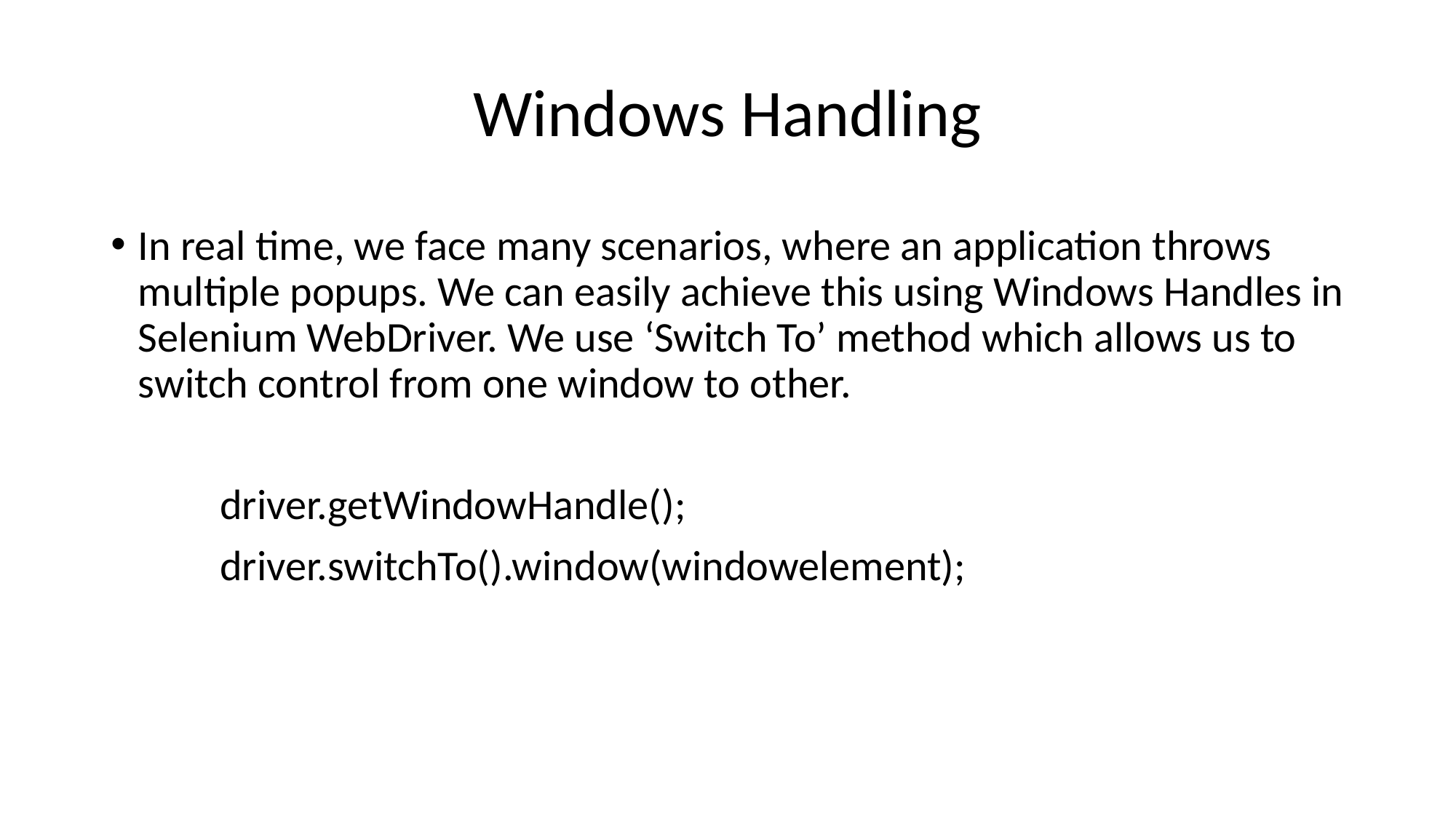

# Windows Handling
In real time, we face many scenarios, where an application throws multiple popups. We can easily achieve this using Windows Handles in Selenium WebDriver. We use ‘Switch To’ method which allows us to switch control from one window to other.

	driver.getWindowHandle();
	driver.switchTo().window(windowelement);